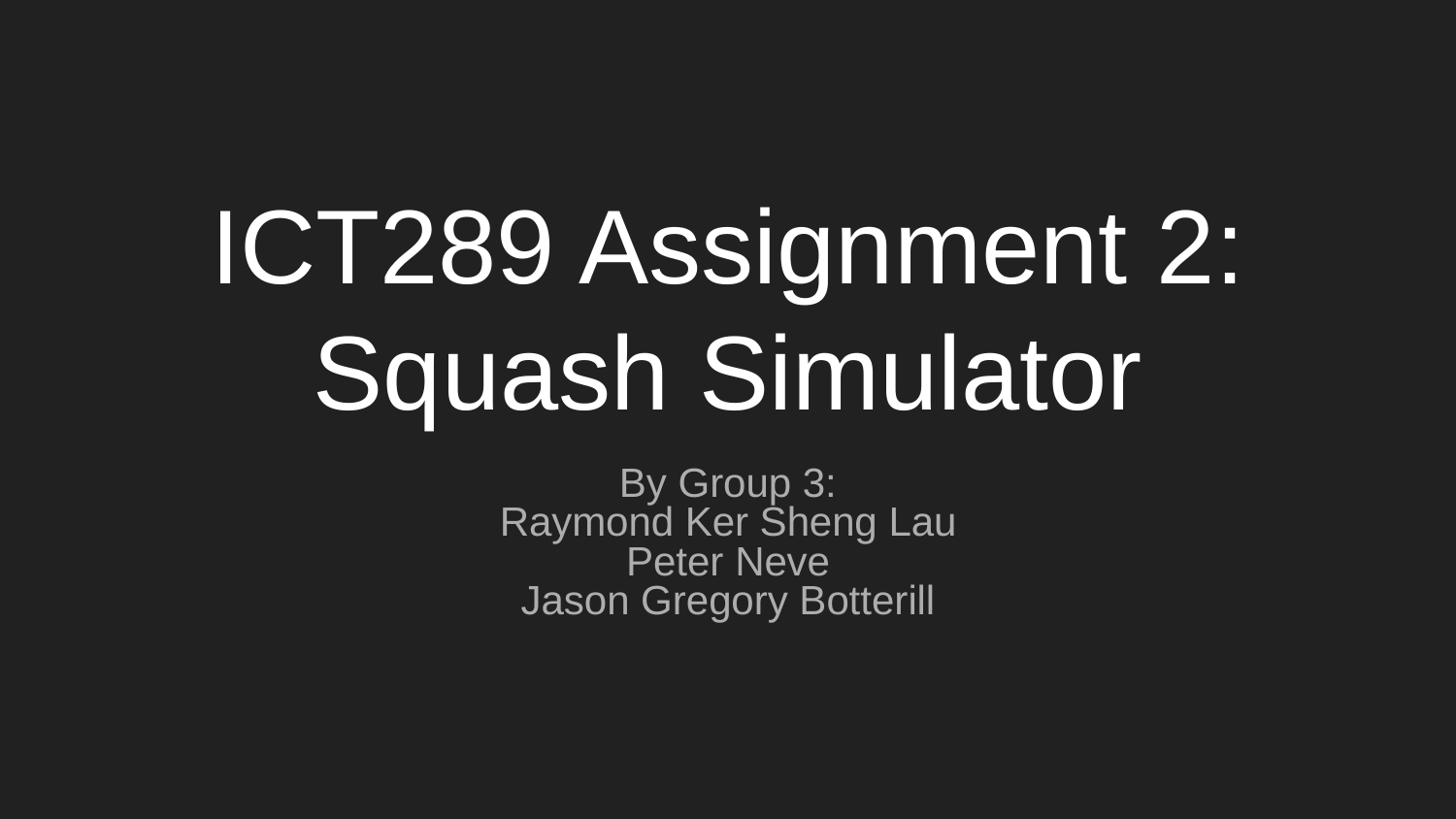

# ICT289 Assignment 2: Squash Simulator
By Group 3:
Raymond Ker Sheng Lau
Peter Neve
Jason Gregory Botterill